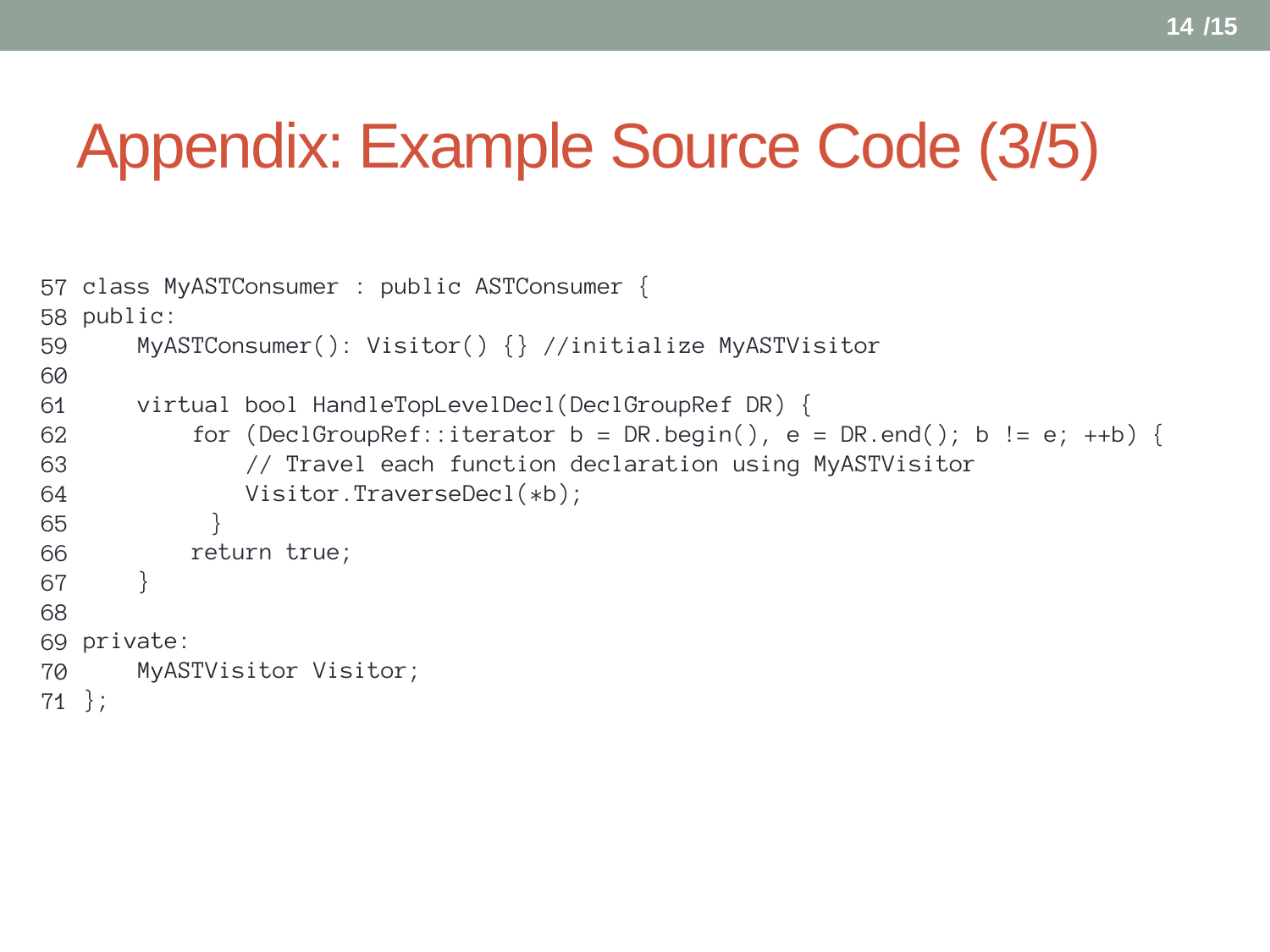

14
# Appendix: Example Source Code (3/5)
class MyASTConsumer : public ASTConsumer {
public:
    MyASTConsumer(): Visitor() {} //initialize MyASTVisitor

    virtual bool HandleTopLevelDecl(DeclGroupRef DR) {
        for (DeclGroupRef::iterator b = DR.begin(), e = DR.end(); b != e; ++b) {
            // Travel each function declaration using MyASTVisitor
            Visitor.TraverseDecl(*b);
	}
        return true;
    }

private:
    MyASTVisitor Visitor;
};
57
58
59
60
61
62
63
64
65
66
67
68
69
70
71